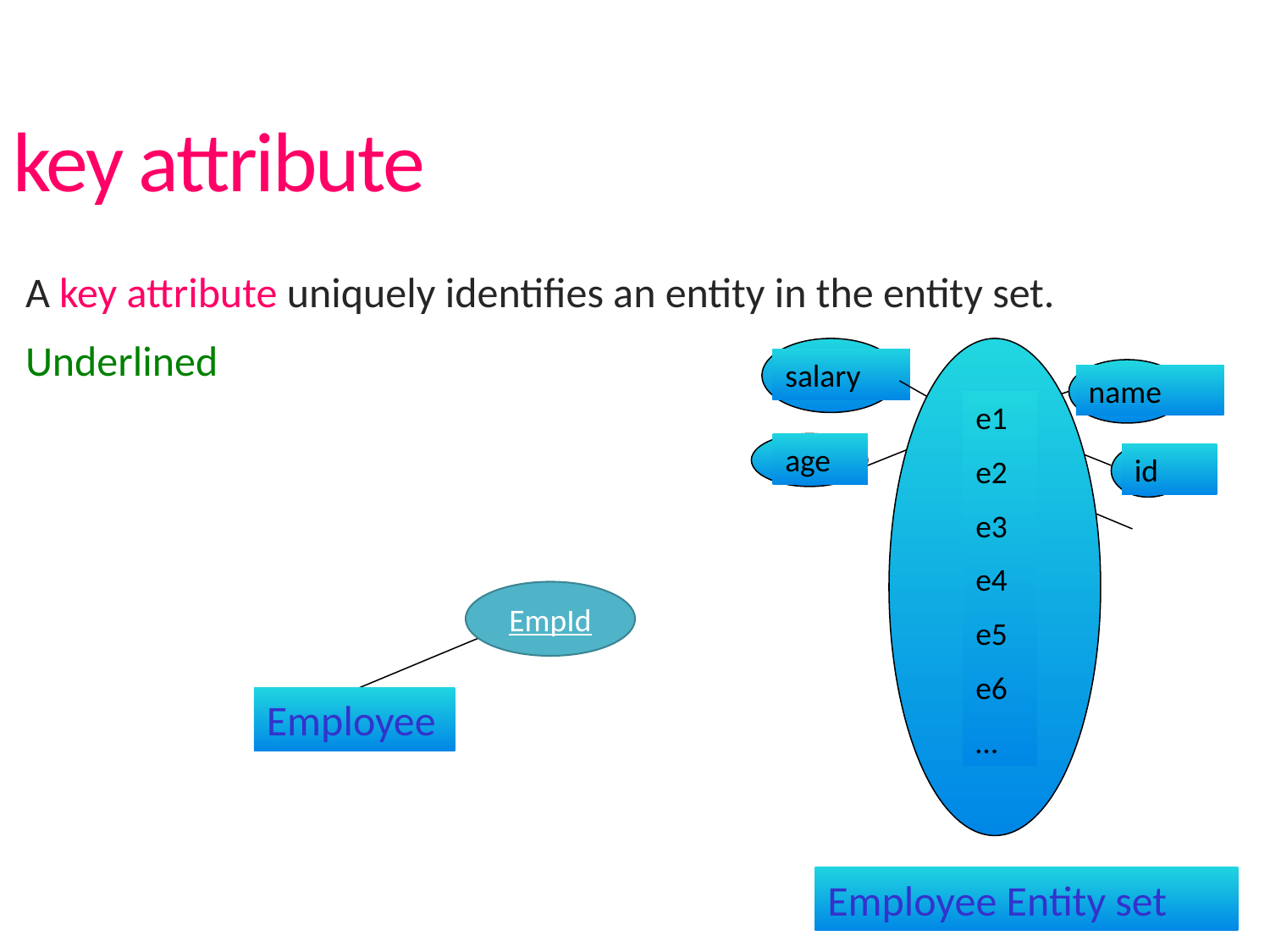

key attribute
A key attribute uniquely identifies an entity in the entity set.
Underlined

salary

name

e1
e2
e3
e4
e5
e6
…

age

id

EmpId

Employee
Employee Entity set